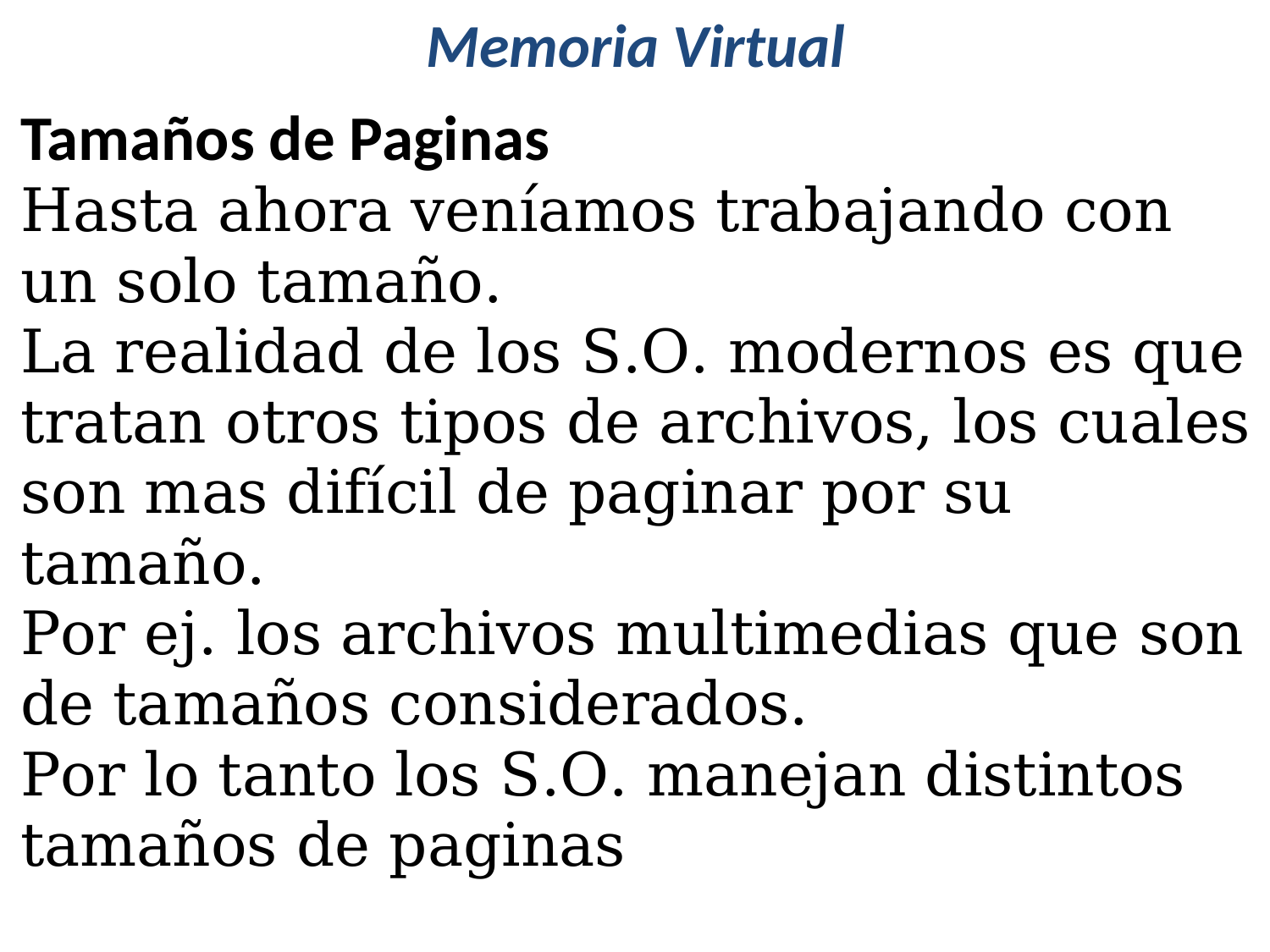

# Memoria Virtual
Tamaños de Paginas
Hasta ahora veníamos trabajando con un solo tamaño.
La realidad de los S.O. modernos es que tratan otros tipos de archivos, los cuales son mas difícil de paginar por su tamaño.
Por ej. los archivos multimedias que son de tamaños considerados.
Por lo tanto los S.O. manejan distintos tamaños de paginas